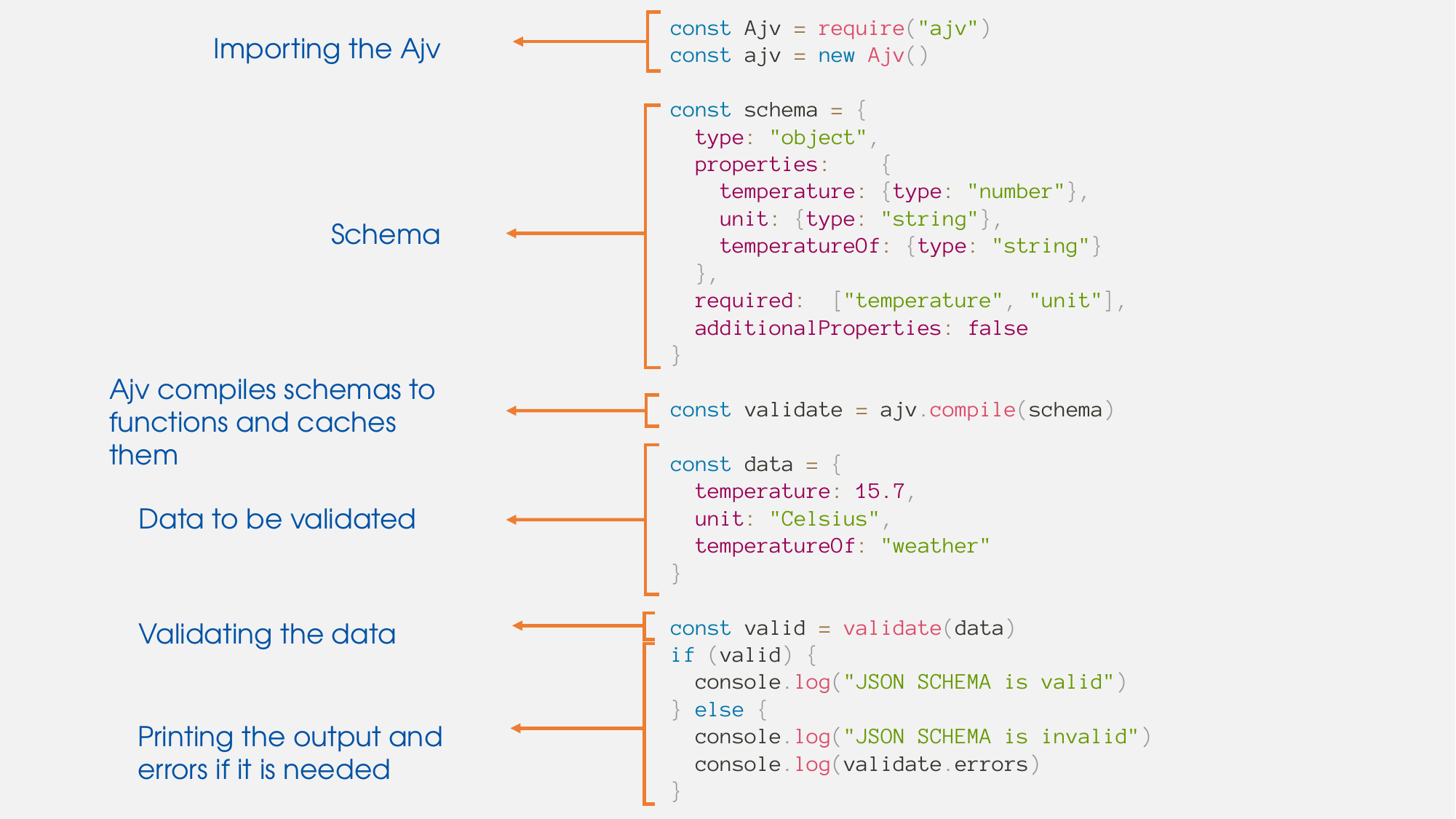

const Ajv = require("ajv")
const ajv = new Ajv()

const schema = {
  type: "object",
  properties:    {
    temperature: {type: "number"},
    unit: {type: "string"},
    temperatureOf: {type: "string"}
  },
  required:  ["temperature", "unit"],
  additionalProperties: false
}

const validate = ajv.compile(schema)

const data = {
  temperature: 15.7,
  unit: "Celsius",
  temperatureOf: "weather"
}

const valid = validate(data)
if (valid) {
  console.log("JSON SCHEMA is valid")
} else {
  console.log("JSON SCHEMA is invalid")
  console.log(validate.errors)
}

Importing the Ajv

Schema
Ajv compiles schemas to functions and caches them

Data to be validated
Validating the data

Printing the output and errors if it is needed